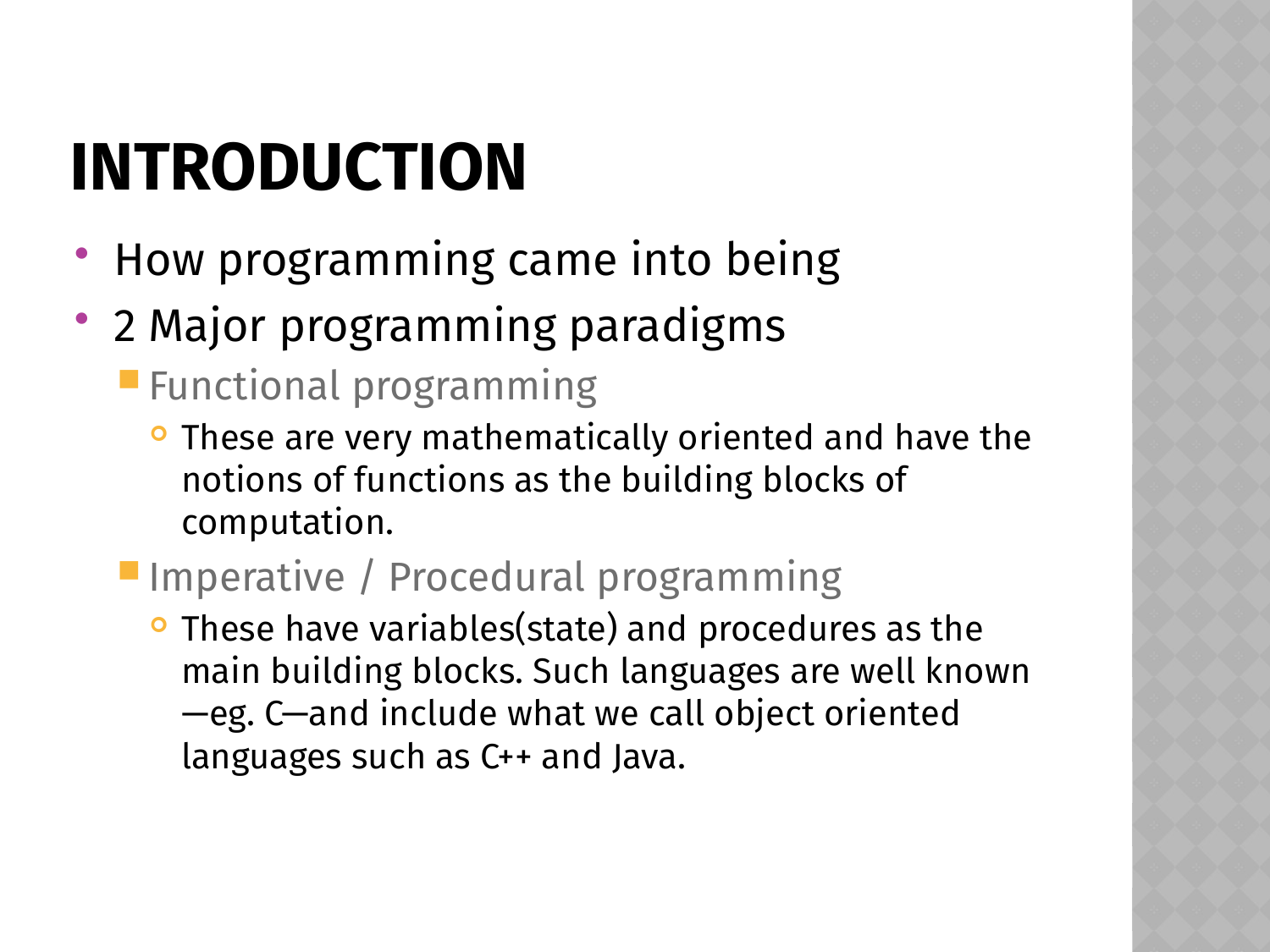

# Introduction
How programming came into being
2 Major programming paradigms
Functional programming
These are very mathematically oriented and have the notions of functions as the building blocks of computation.
Imperative / Procedural programming
These have variables(state) and procedures as the main building blocks. Such languages are well known—eg. C—and include what we call object oriented languages such as C++ and Java.